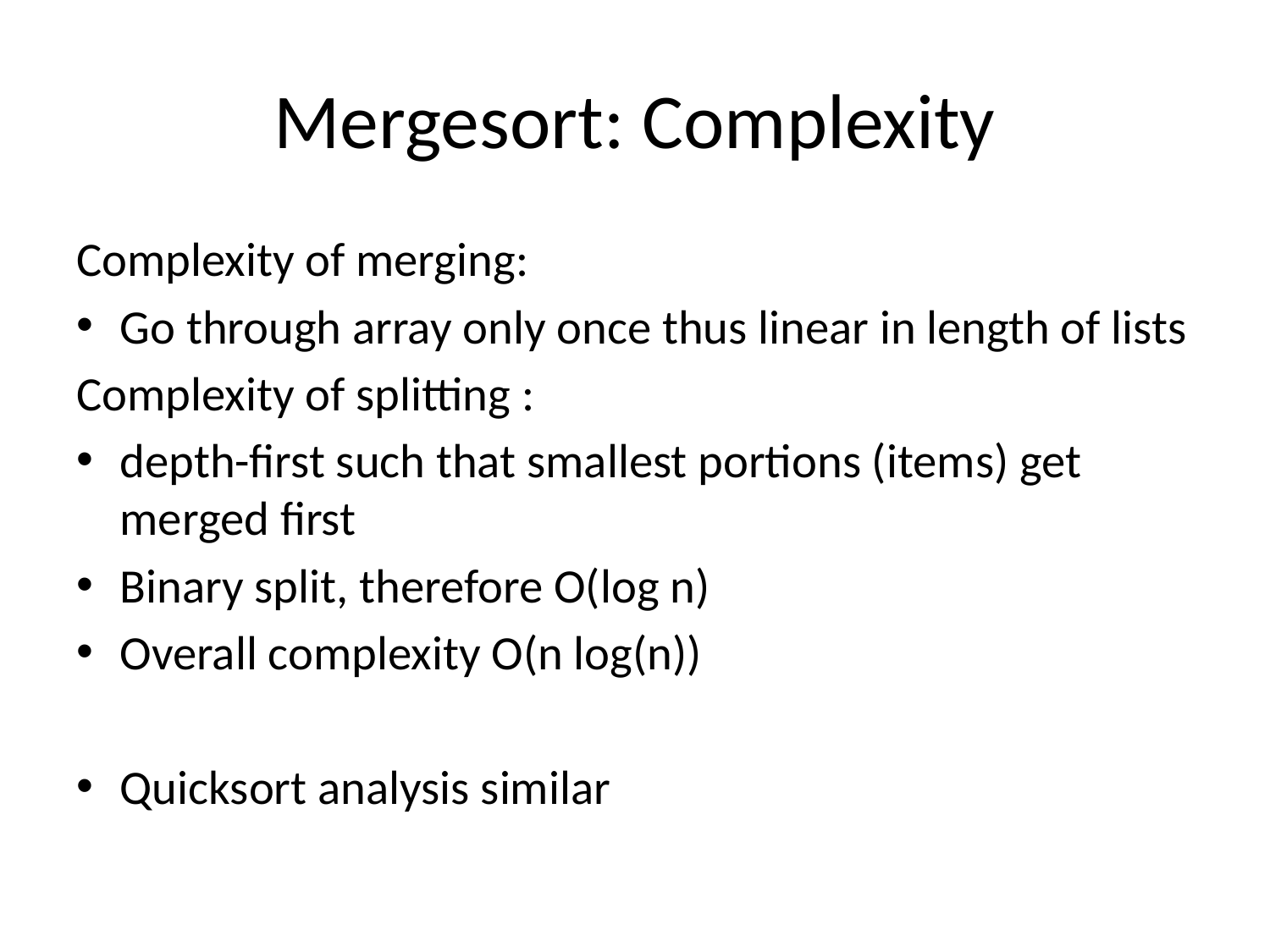

# Mergesort: Complexity
Complexity of merging:
Go through array only once thus linear in length of lists
Complexity of splitting :
depth-first such that smallest portions (items) get merged first
Binary split, therefore O(log n)
Overall complexity O(n log(n))

Quicksort analysis similar